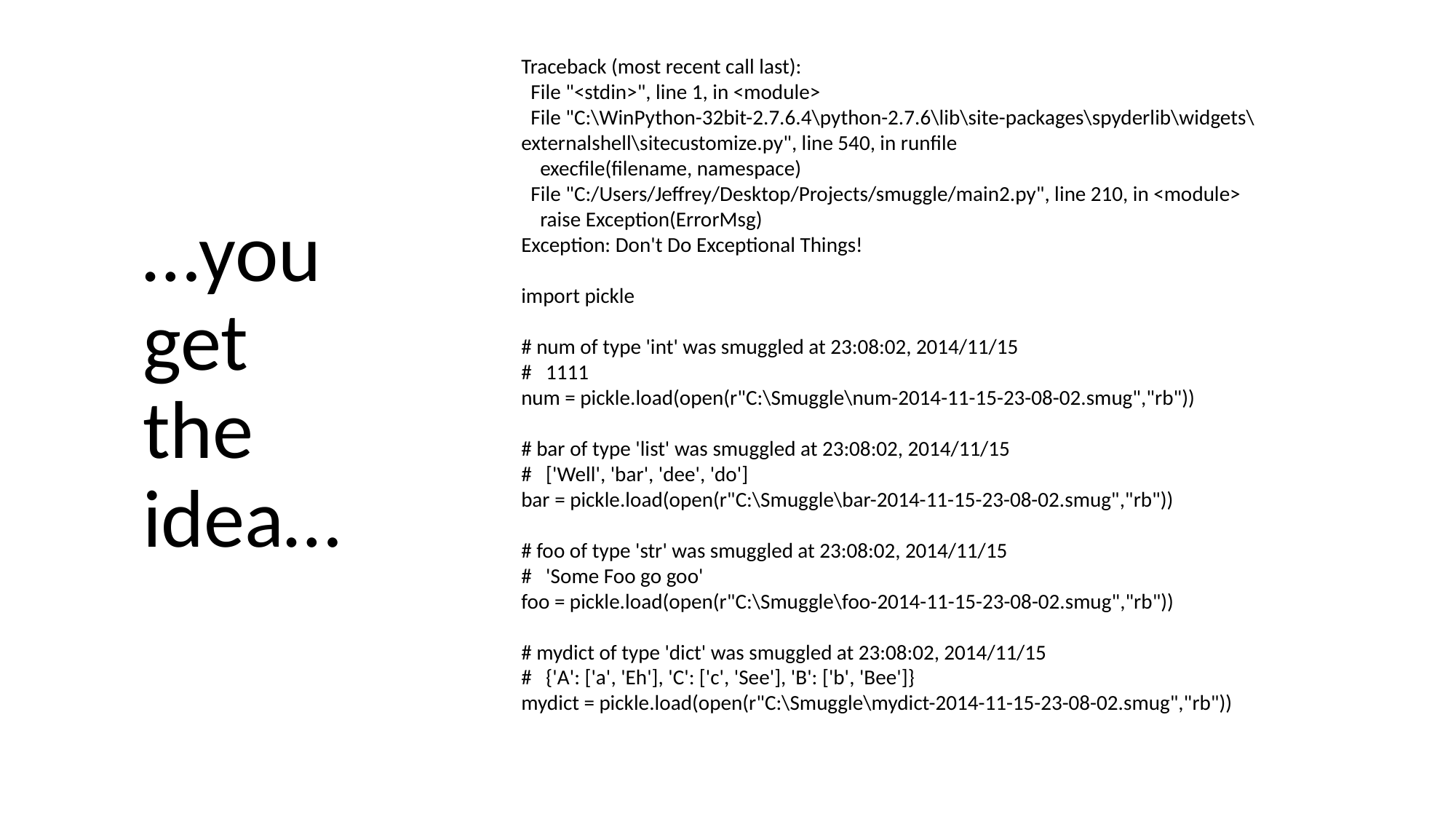

Traceback (most recent call last):
  File "<stdin>", line 1, in <module>
  File "C:\WinPython-32bit-2.7.6.4\python-2.7.6\lib\site-packages\spyderlib\widgets\externalshell\sitecustomize.py", line 540, in runfile
    execfile(filename, namespace)
  File "C:/Users/Jeffrey/Desktop/Projects/smuggle/main2.py", line 210, in <module>
    raise Exception(ErrorMsg)
Exception: Don't Do Exceptional Things!

import pickle

# num of type 'int' was smuggled at 23:08:02, 2014/11/15
#   1111
num = pickle.load(open(r"C:\Smuggle\num-2014-11-15-23-08-02.smug","rb"))

# bar of type 'list' was smuggled at 23:08:02, 2014/11/15
#   ['Well', 'bar', 'dee', 'do']
bar = pickle.load(open(r"C:\Smuggle\bar-2014-11-15-23-08-02.smug","rb"))

# foo of type 'str' was smuggled at 23:08:02, 2014/11/15
#   'Some Foo go goo'
foo = pickle.load(open(r"C:\Smuggle\foo-2014-11-15-23-08-02.smug","rb"))

# mydict of type 'dict' was smuggled at 23:08:02, 2014/11/15
#   {'A': ['a', 'Eh'], 'C': ['c', 'See'], 'B': ['b', 'Bee']}
mydict = pickle.load(open(r"C:\Smuggle\mydict-2014-11-15-23-08-02.smug","rb"))
# …you get the idea…